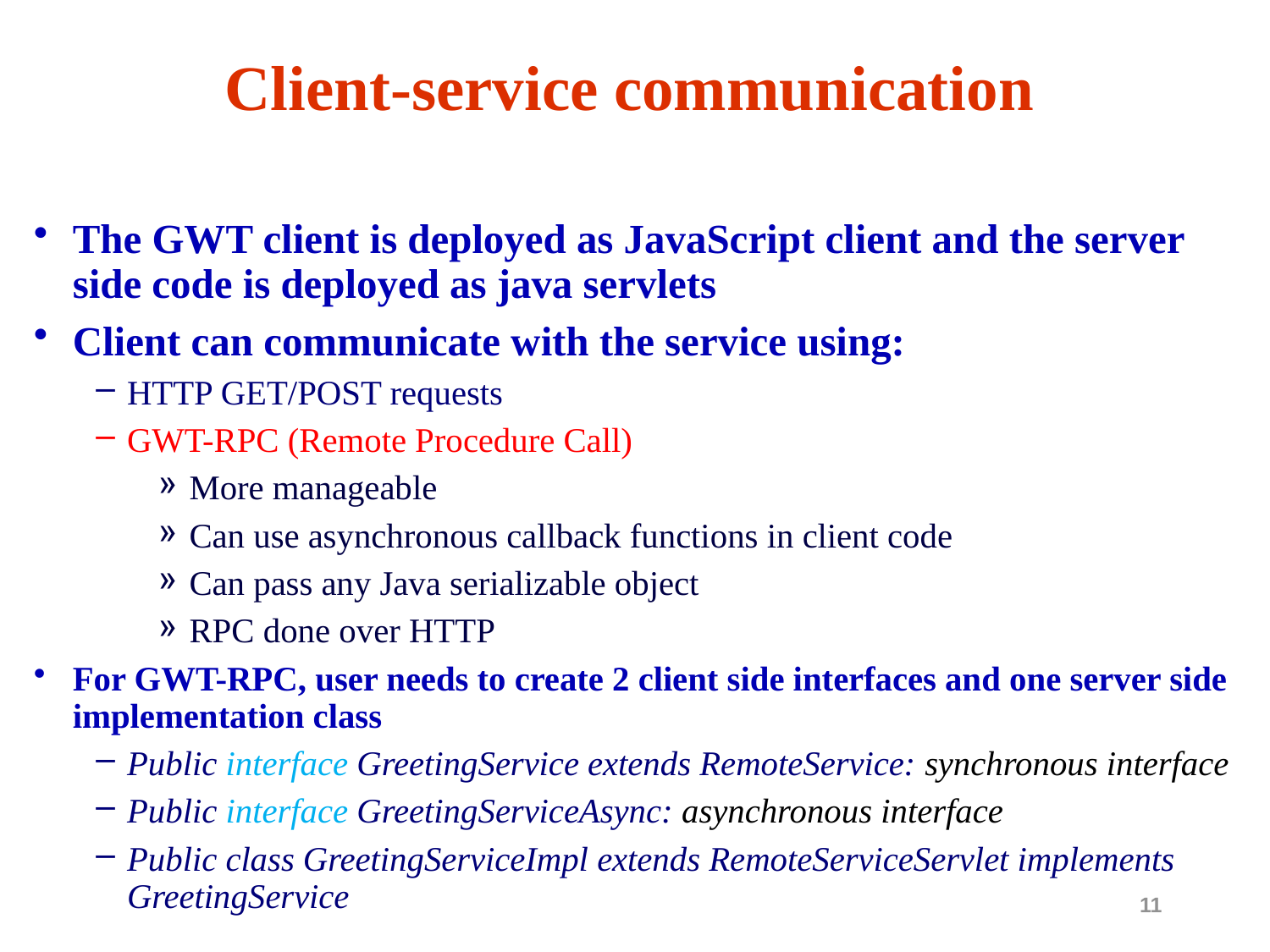

# Client-service communication
The GWT client is deployed as JavaScript client and the server side code is deployed as java servlets
Client can communicate with the service using:
HTTP GET/POST requests
GWT-RPC (Remote Procedure Call)
More manageable
Can use asynchronous callback functions in client code
Can pass any Java serializable object
RPC done over HTTP
For GWT-RPC, user needs to create 2 client side interfaces and one server side implementation class
Public interface GreetingService extends RemoteService: synchronous interface
Public interface GreetingServiceAsync: asynchronous interface
Public class GreetingServiceImpl extends RemoteServiceServlet implements GreetingService